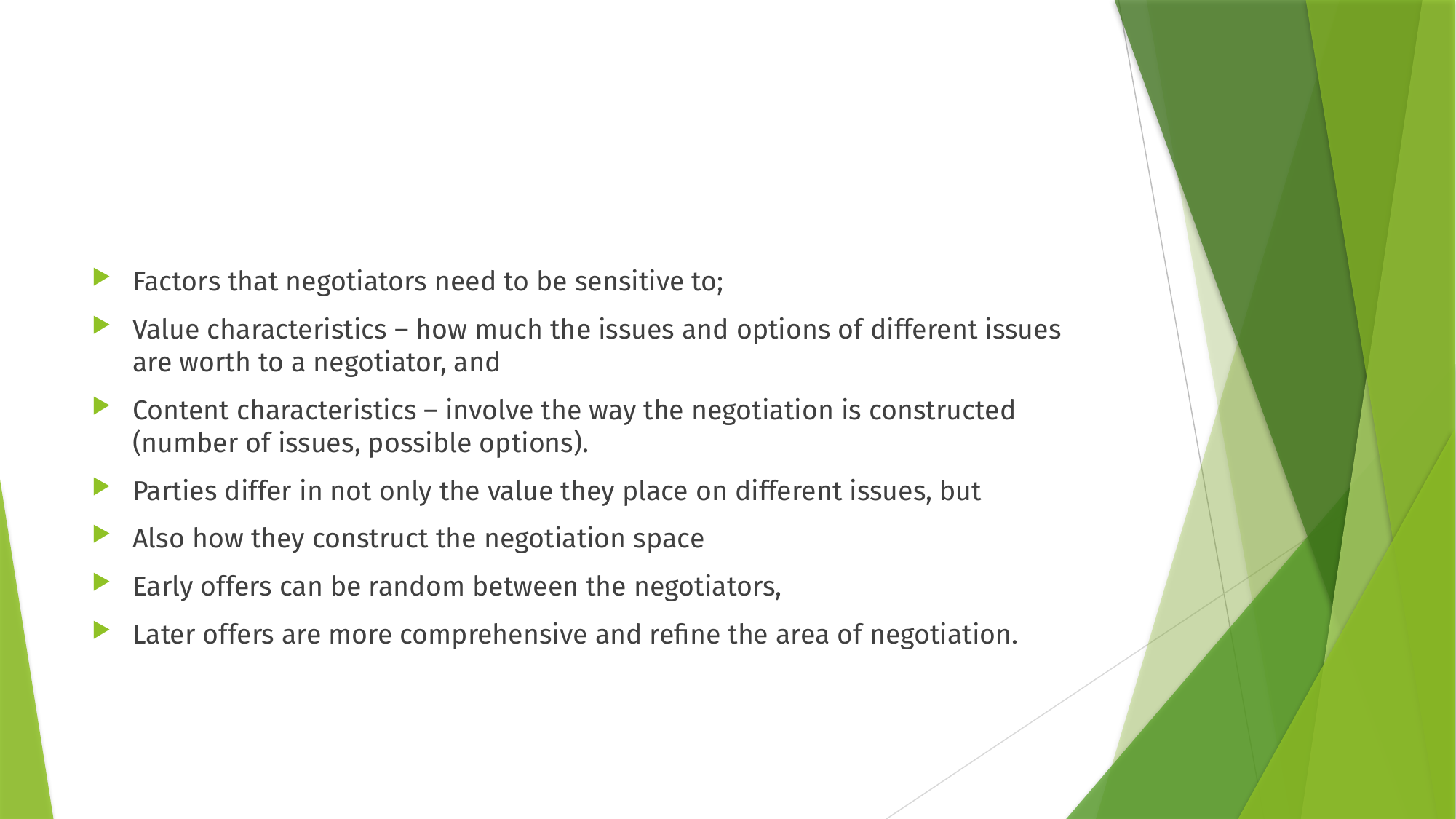

#
Factors that negotiators need to be sensitive to;
Value characteristics – how much the issues and options of different issues are worth to a negotiator, and
Content characteristics – involve the way the negotiation is constructed (number of issues, possible options).
Parties differ in not only the value they place on different issues, but
Also how they construct the negotiation space
Early offers can be random between the negotiators,
Later offers are more comprehensive and refine the area of negotiation.